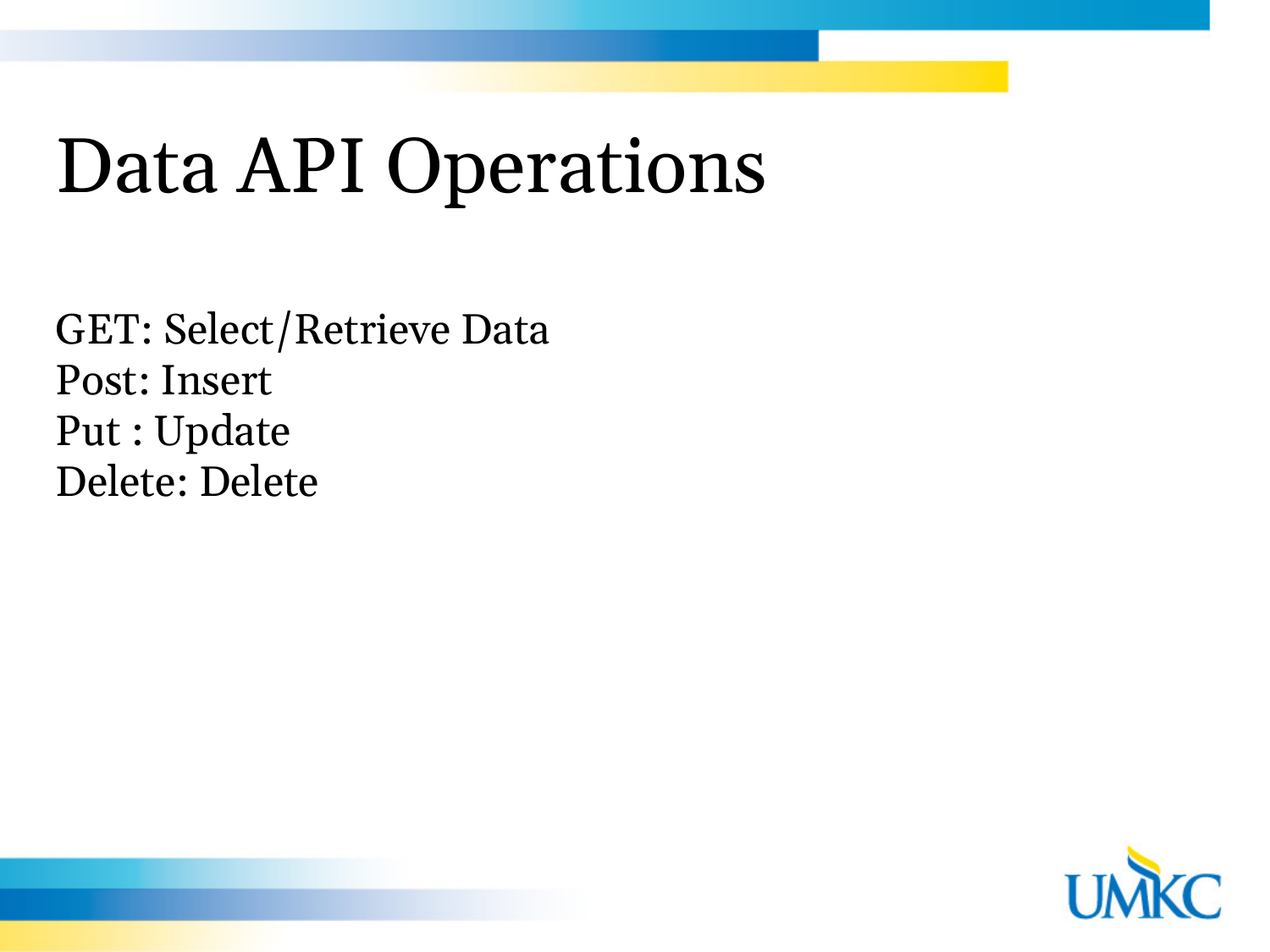

Data API Operations
GET: Select/Retrieve Data
Post: Insert
Put : Update
Delete: Delete